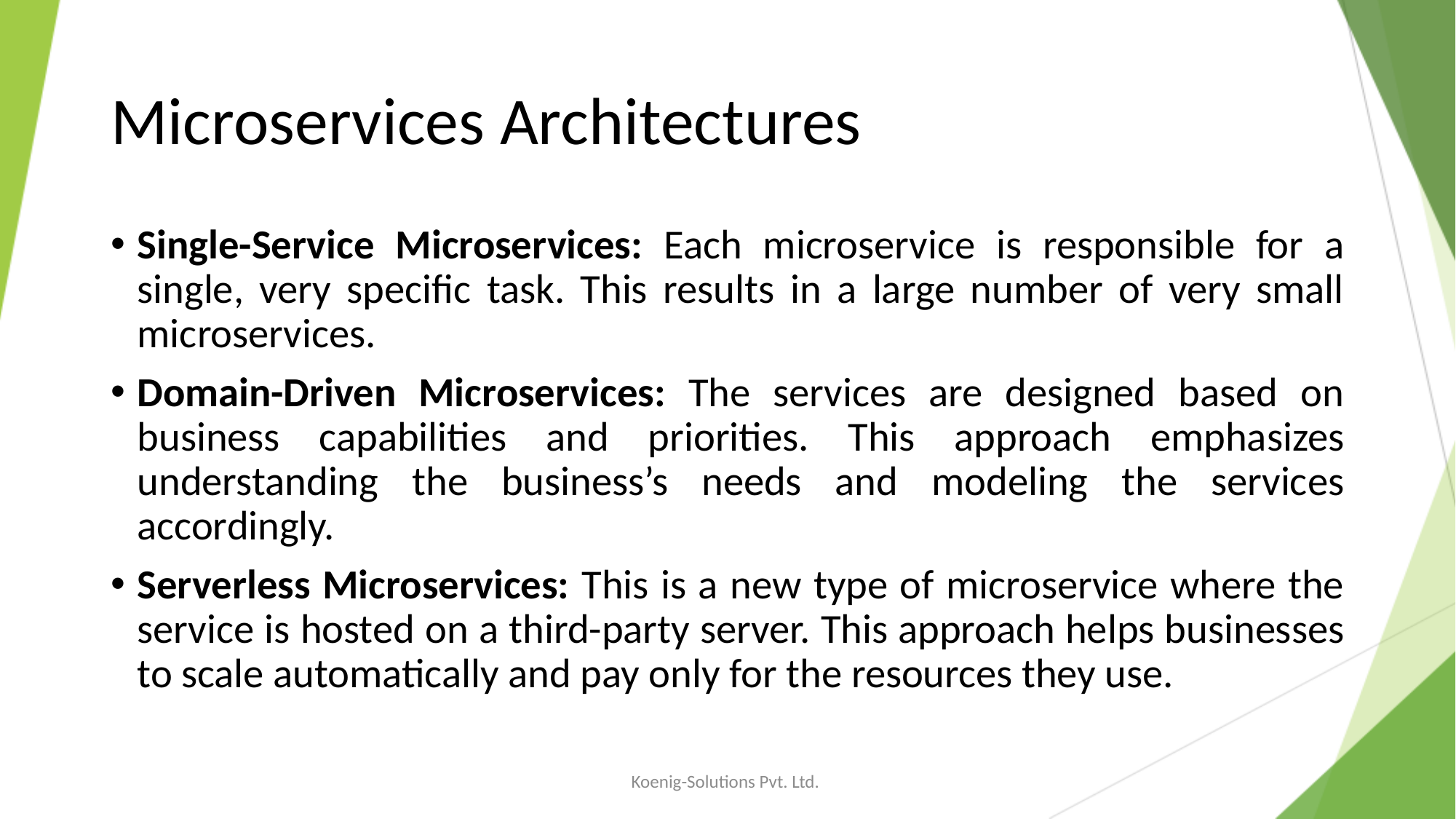

# Microservices Architectures
Single-Service Microservices: Each microservice is responsible for a single, very specific task. This results in a large number of very small microservices.
Domain-Driven Microservices: The services are designed based on business capabilities and priorities. This approach emphasizes understanding the business’s needs and modeling the services accordingly.
Serverless Microservices: This is a new type of microservice where the service is hosted on a third-party server. This approach helps businesses to scale automatically and pay only for the resources they use.

Koenig-Solutions Pvt. Ltd.